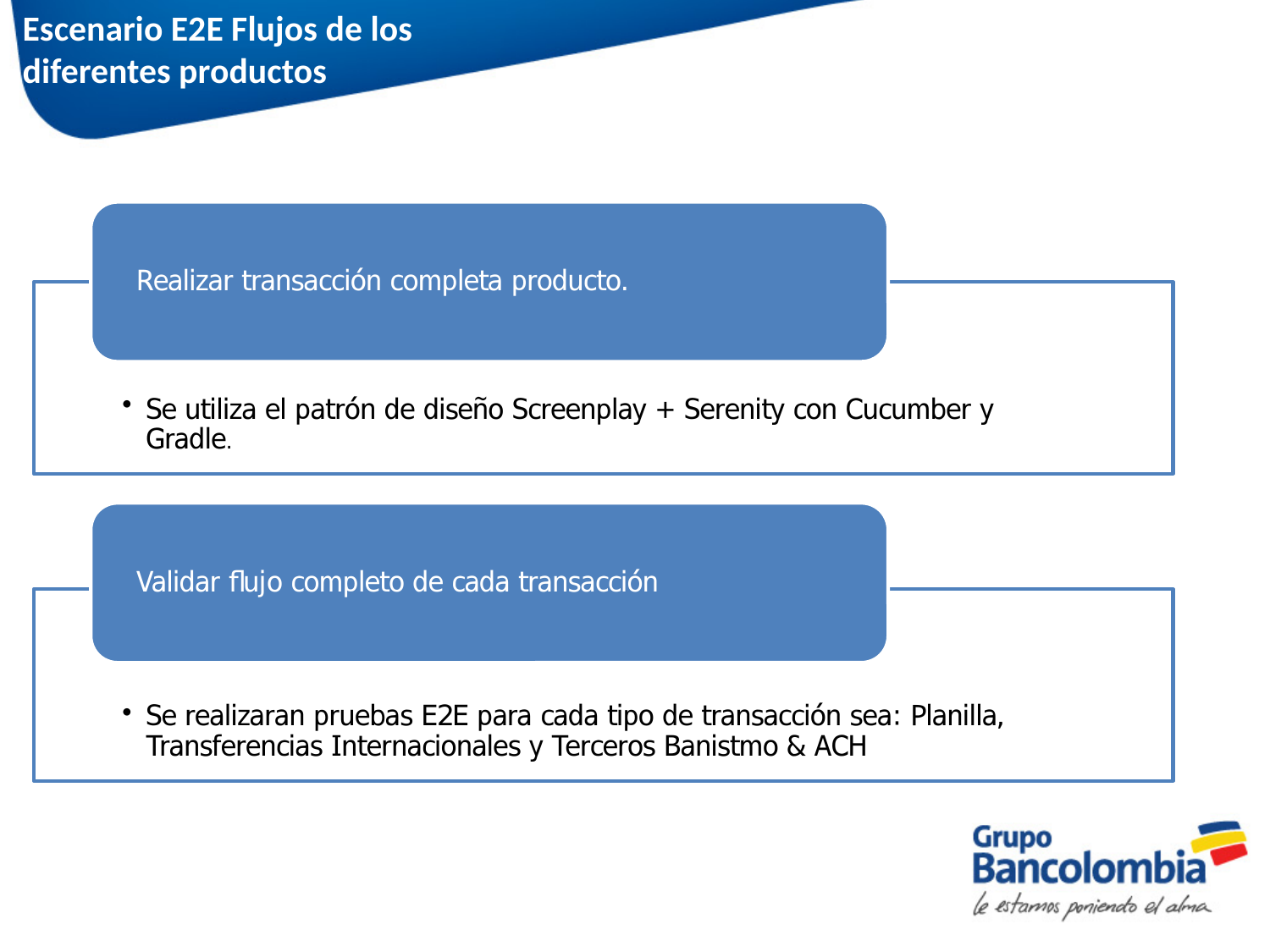

Escenario E2E Flujos de los diferentes productos
Se utiliza el patrón de diseño Screenplay + Serenity con Cucumber y Gradle.
Realizar transacción completa producto.
Se realizaran pruebas E2E para cada tipo de transacción sea: Planilla, Transferencias Internacionales y Terceros Banistmo & ACH
Validar flujo completo de cada transacción